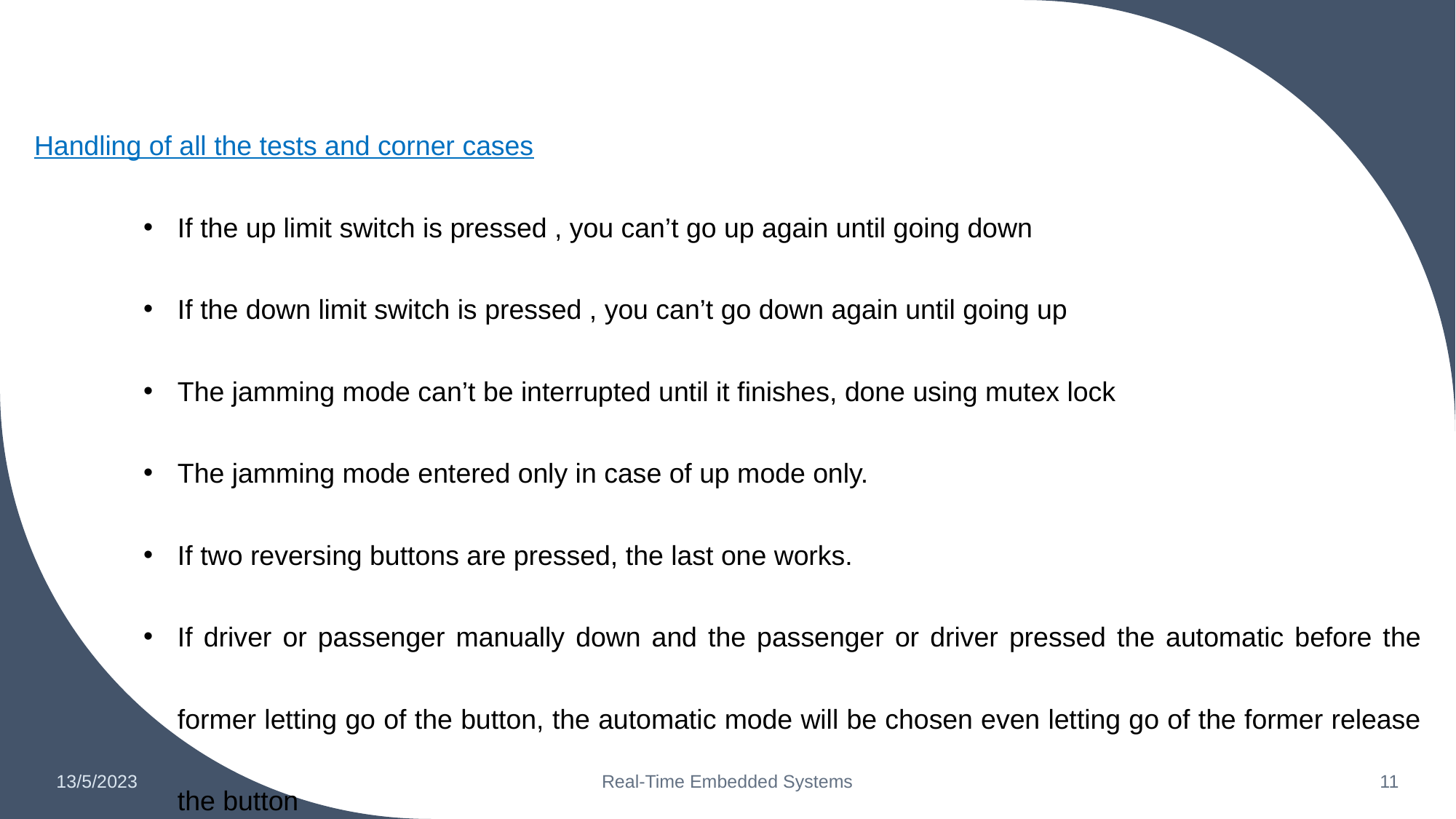

Handling of all the tests and corner cases
If the up limit switch is pressed , you can’t go up again until going down
If the down limit switch is pressed , you can’t go down again until going up
The jamming mode can’t be interrupted until it finishes, done using mutex lock
The jamming mode entered only in case of up mode only.
If two reversing buttons are pressed, the last one works.
If driver or passenger manually down and the passenger or driver pressed the automatic before the former letting go of the button, the automatic mode will be chosen even letting go of the former release the button

13/5/2023
Real-Time Embedded Systems
11